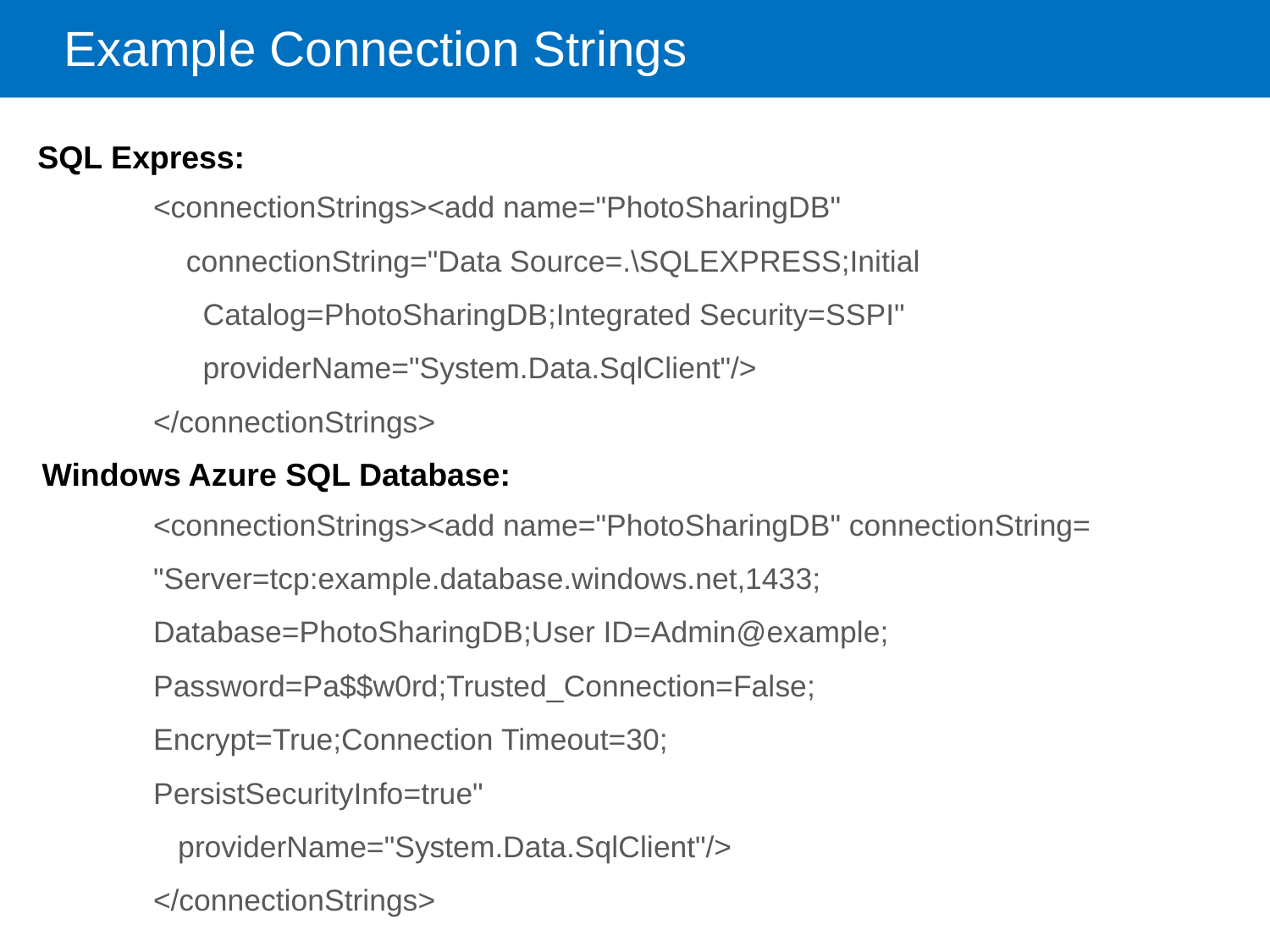

# Example Connection Strings
SQL Express:
<connectionStrings><add name="PhotoSharingDB"
    connectionString="Data Source=.\SQLEXPRESS;Initial
      Catalog=PhotoSharingDB;Integrated Security=SSPI"
      providerName="System.Data.SqlClient"/>
</connectionStrings>
Windows Azure SQL Database:
<connectionStrings><add name="PhotoSharingDB" connectionString=
"Server=tcp:example.database.windows.net,1433;
Database=PhotoSharingDB;User ID=Admin@example;
Password=Pa$$w0rd;Trusted_Connection=False;
Encrypt=True;Connection Timeout=30;
PersistSecurityInfo=true"
   providerName="System.Data.SqlClient"/>
</connectionStrings>